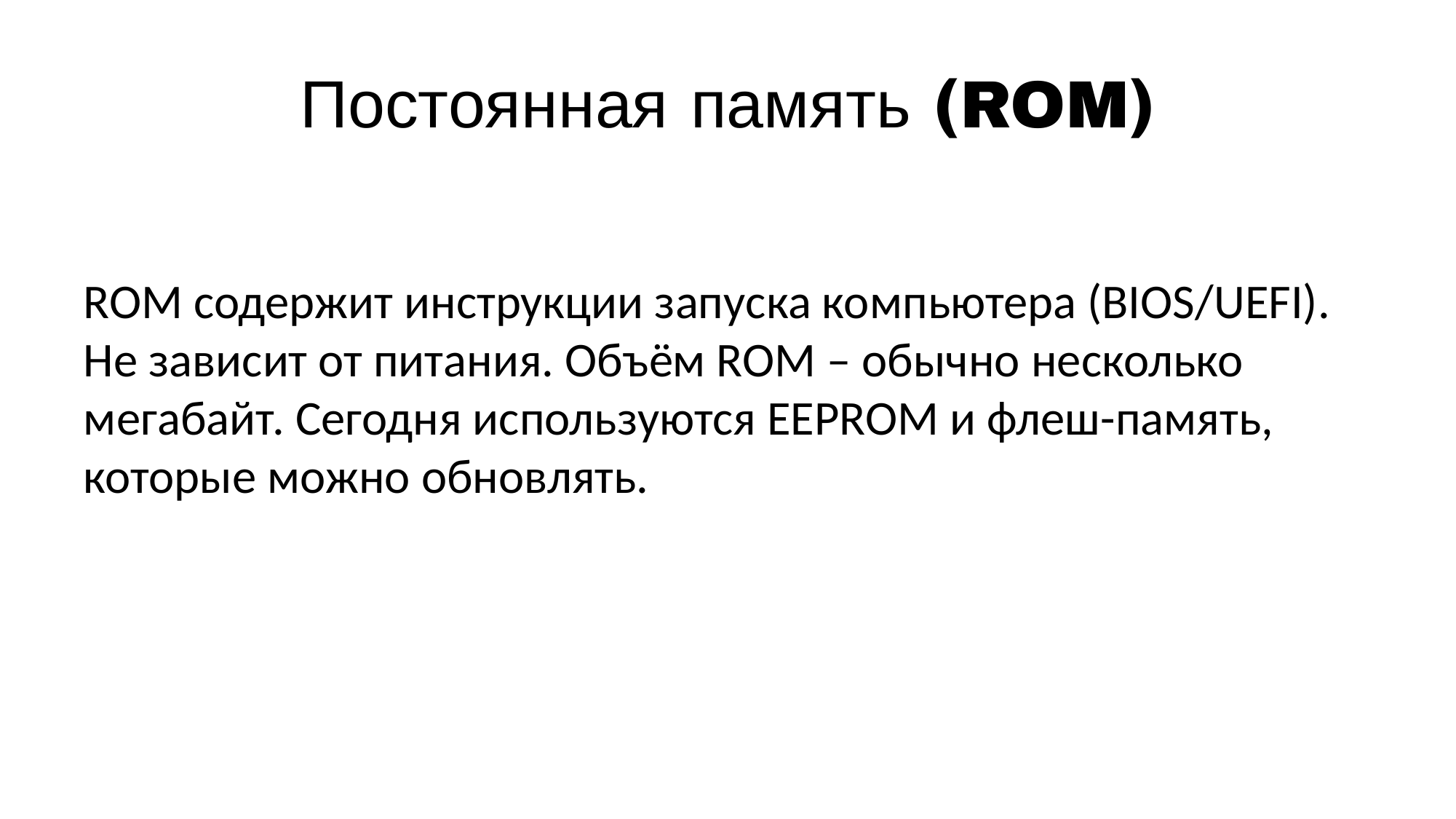

# Постоянная память (ROM)
ROM содержит инструкции запуска компьютера (BIOS/UEFI). Не зависит от питания. Объём ROM – обычно несколько мегабайт. Сегодня используются EEPROM и флеш-память, которые можно обновлять.